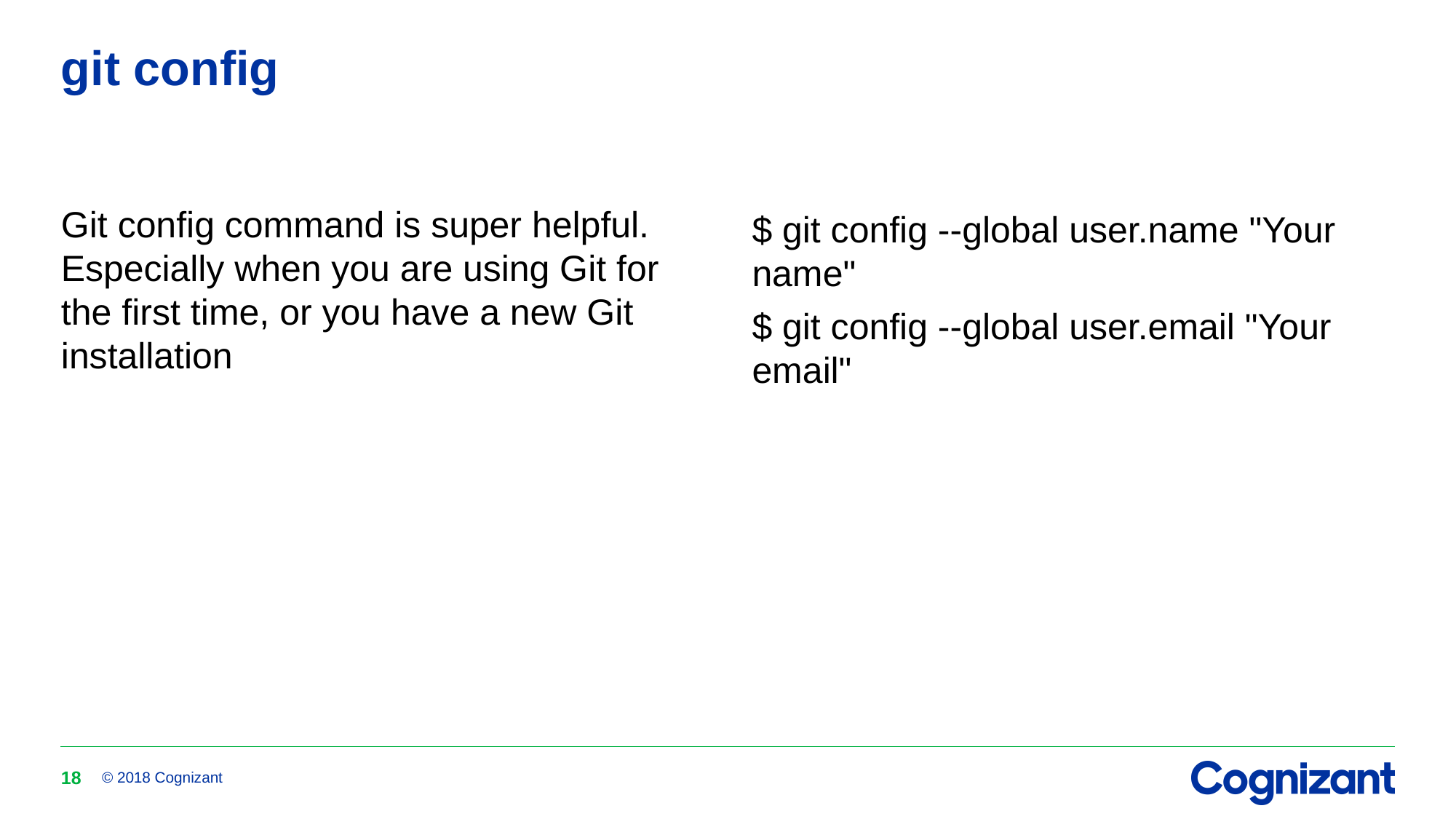

# git config
Git config command is super helpful. Especially when you are using Git for the first time, or you have a new Git installation
$ git config --global user.name "Your name"
$ git config --global user.email "Your email"
18
© 2018 Cognizant